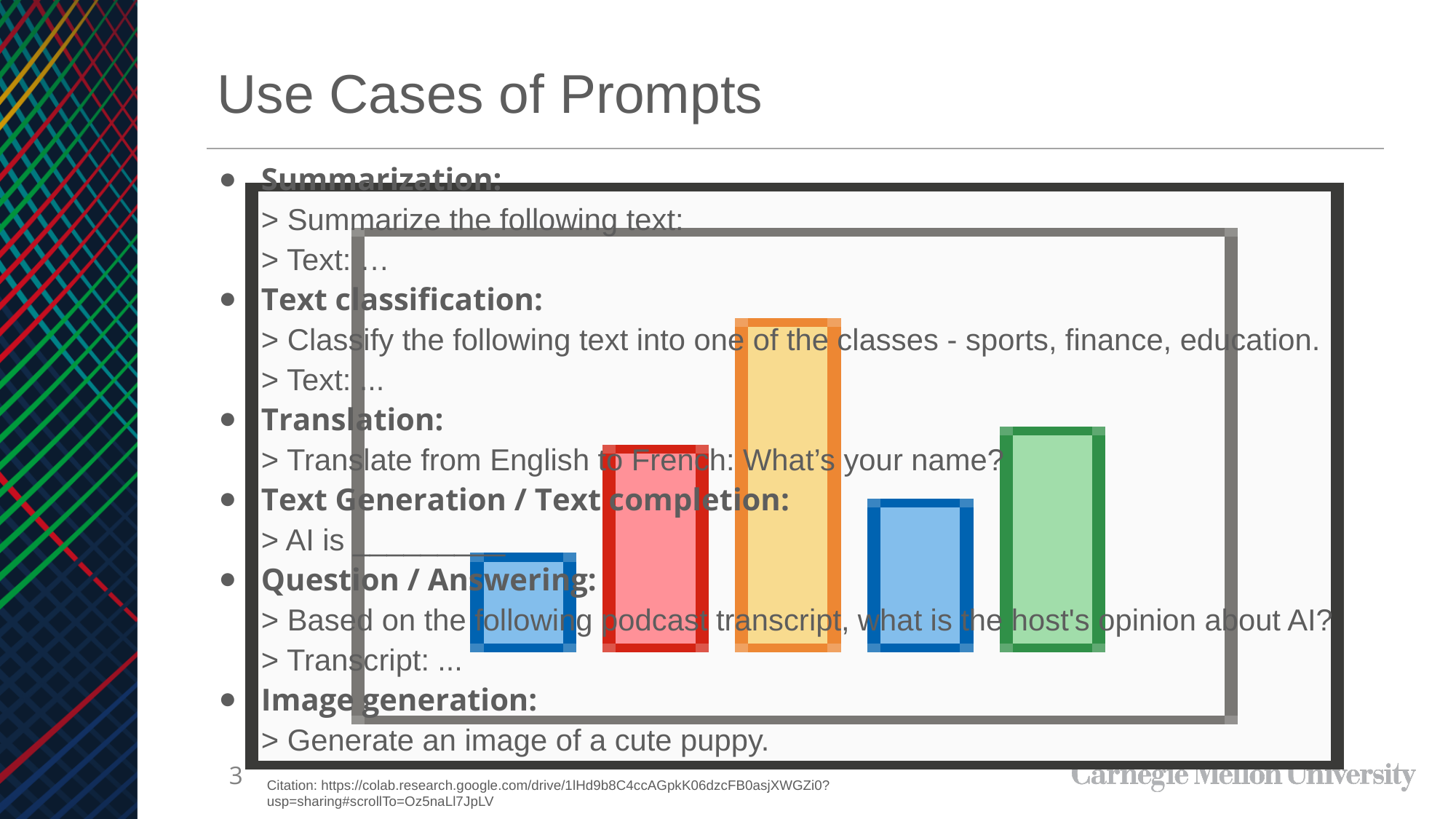

Use Cases of Prompts
Summarization:
> Summarize the following text:
> Text: …
Text classification:
> Classify the following text into one of the classes - sports, finance, education.
> Text: ...
Translation:
> Translate from English to French: What’s your name?
Text Generation / Text completion:
> AI is _________
Question / Answering:
> Based on the following podcast transcript, what is the host's opinion about AI?
> Transcript: ...
Image generation:
> Generate an image of a cute puppy.
3
Citation: https://colab.research.google.com/drive/1lHd9b8C4ccAGpkK06dzcFB0asjXWGZi0?usp=sharing#scrollTo=Oz5naLl7JpLV